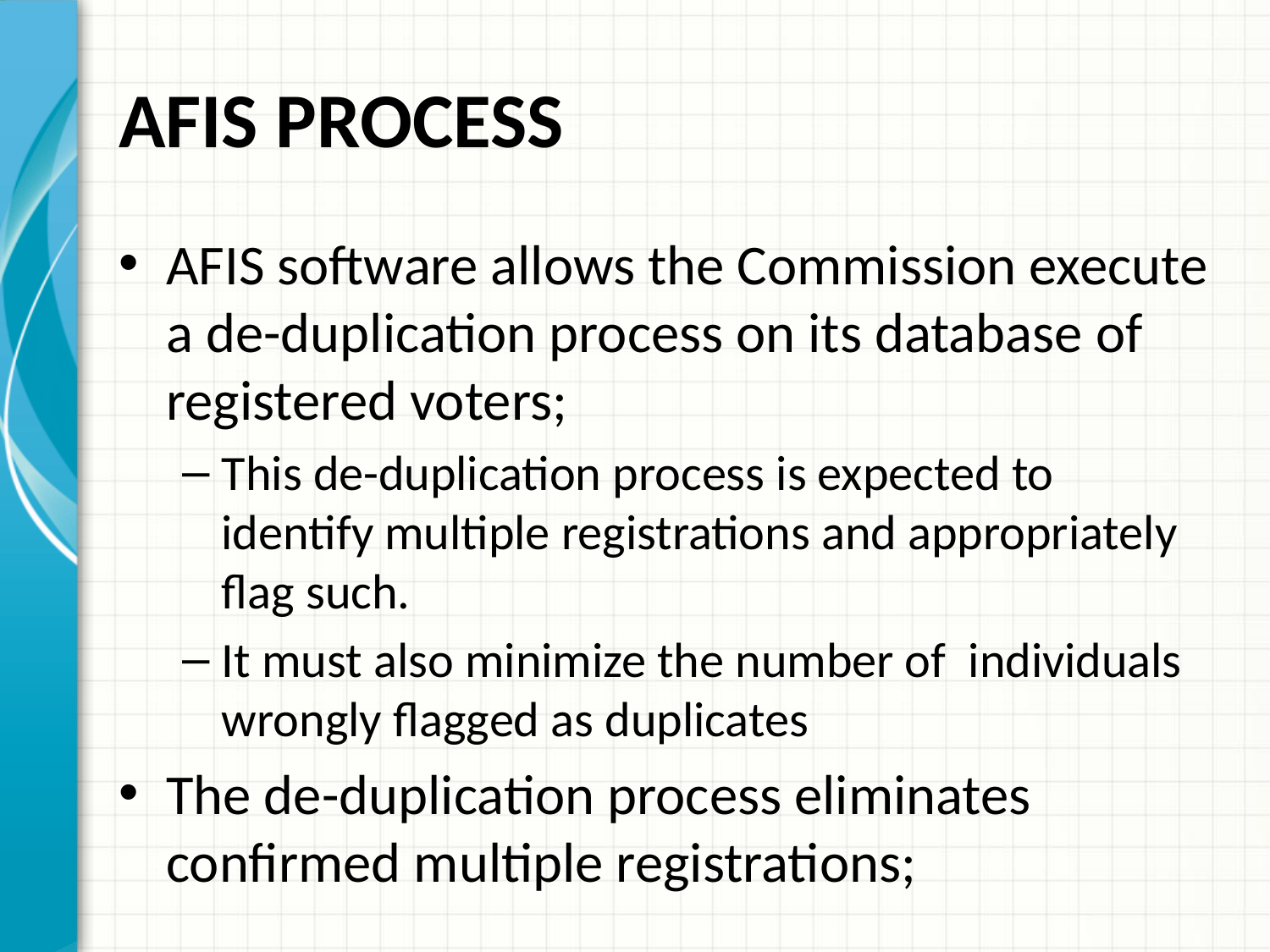

# AFIS PROCESS
AFIS software allows the Commission execute a de-duplication process on its database of registered voters;
This de-duplication process is expected to identify multiple registrations and appropriately flag such.
It must also minimize the number of  individuals wrongly flagged as duplicates
The de-duplication process eliminates confirmed multiple registrations;